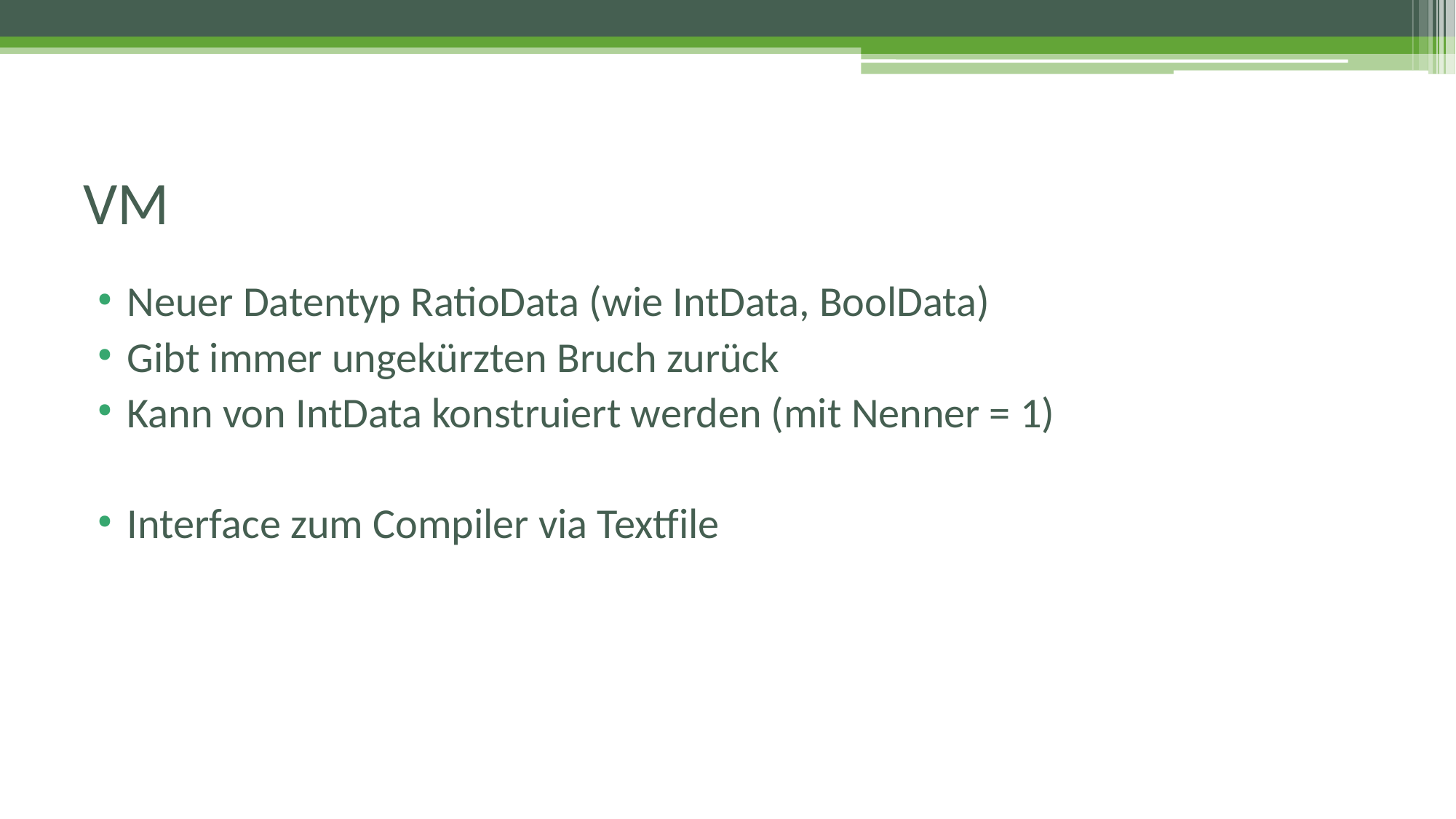

# VM
Neuer Datentyp RatioData (wie IntData, BoolData)
Gibt immer ungekürzten Bruch zurück
Kann von IntData konstruiert werden (mit Nenner = 1)

Interface zum Compiler via Textfile